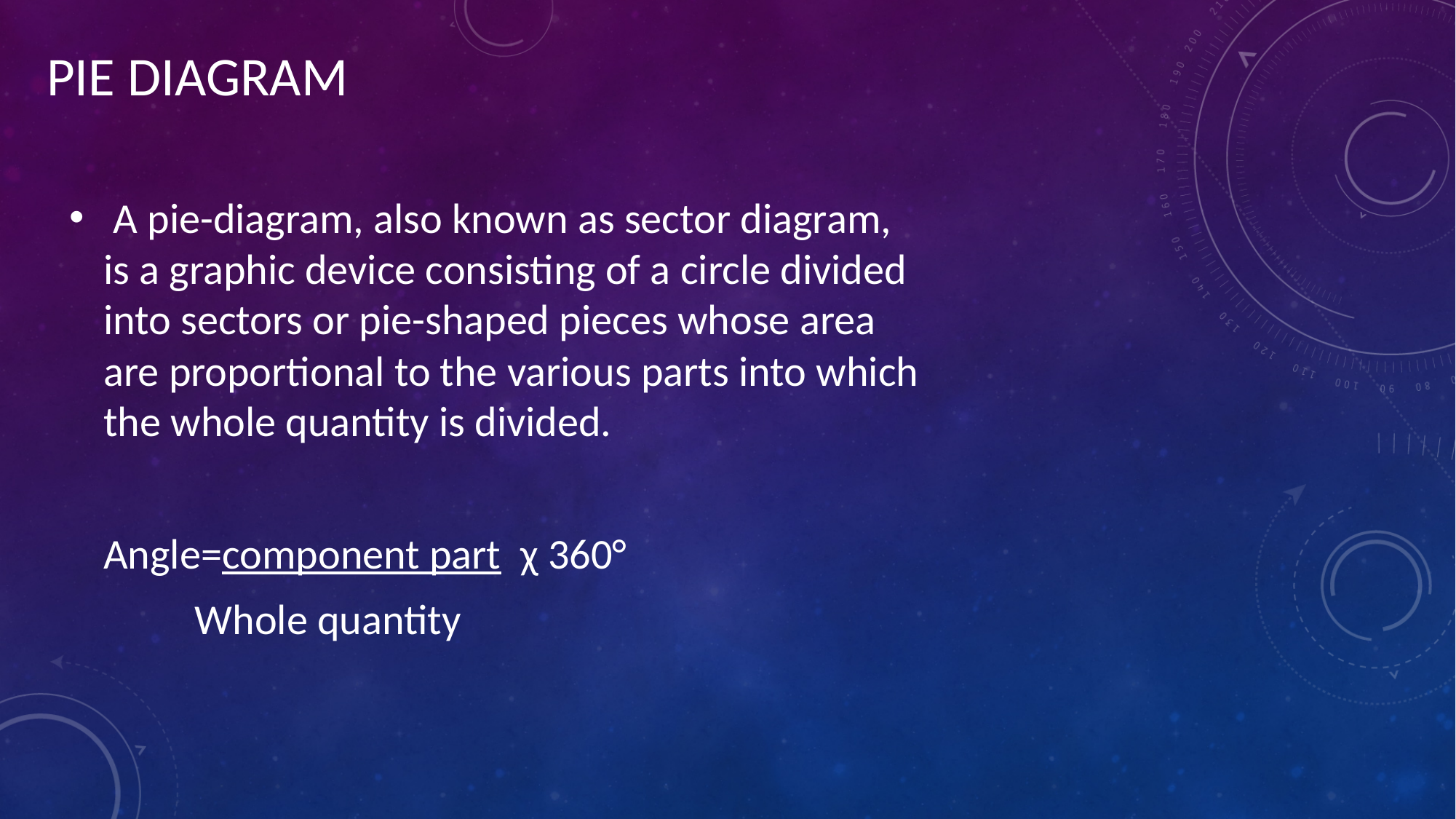

# Pie diagram
 A pie-diagram, also known as sector diagram, is a graphic device consisting of a circle divided into sectors or pie-shaped pieces whose area are proportional to the various parts into which the whole quantity is divided.

	Angle=component part  χ 360°
             Whole quantity